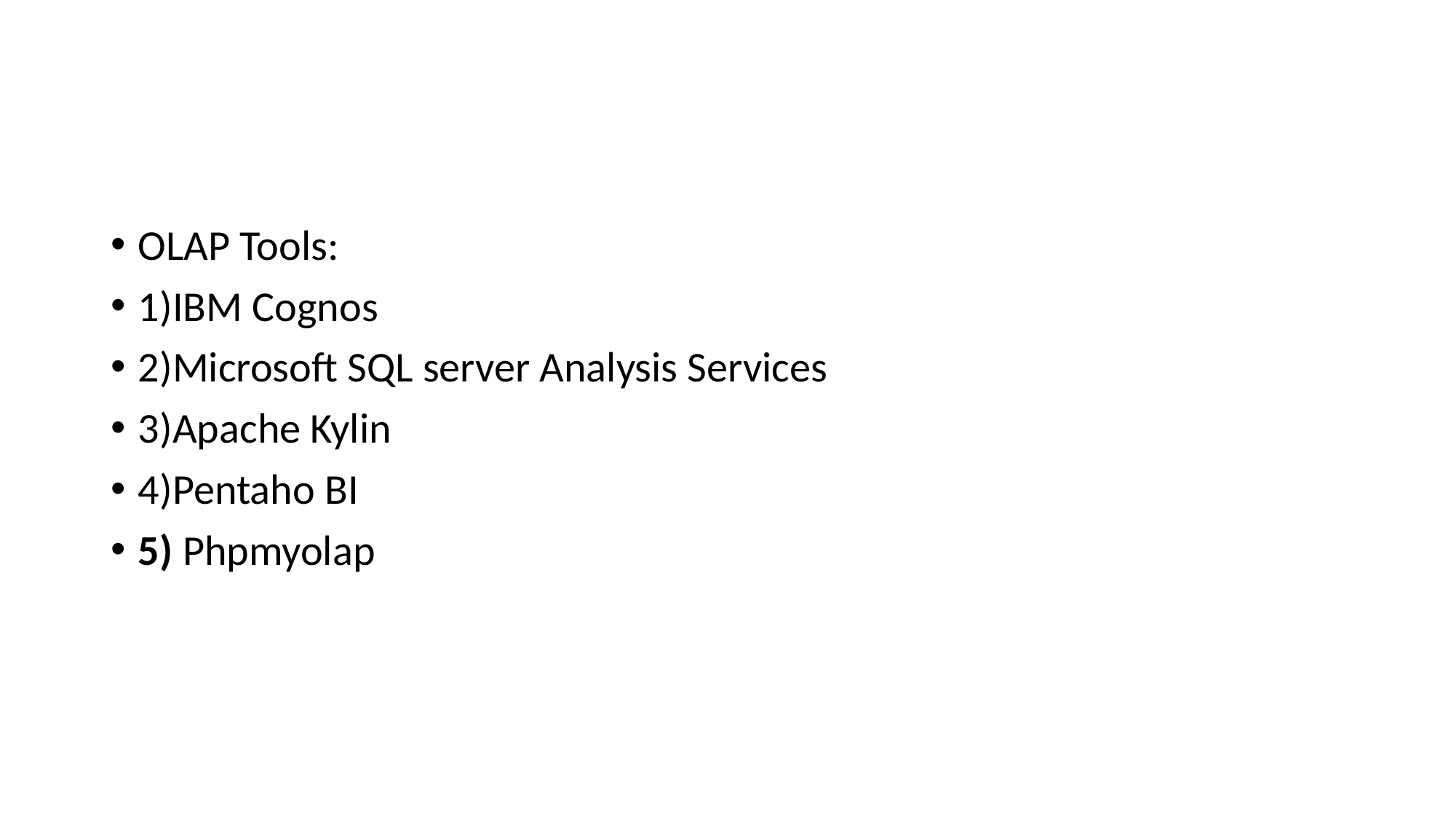

#
OLAP Tools:
1)IBM Cognos
2)Microsoft SQL server Analysis Services
3)Apache Kylin
4)Pentaho BI
5) Phpmyolap